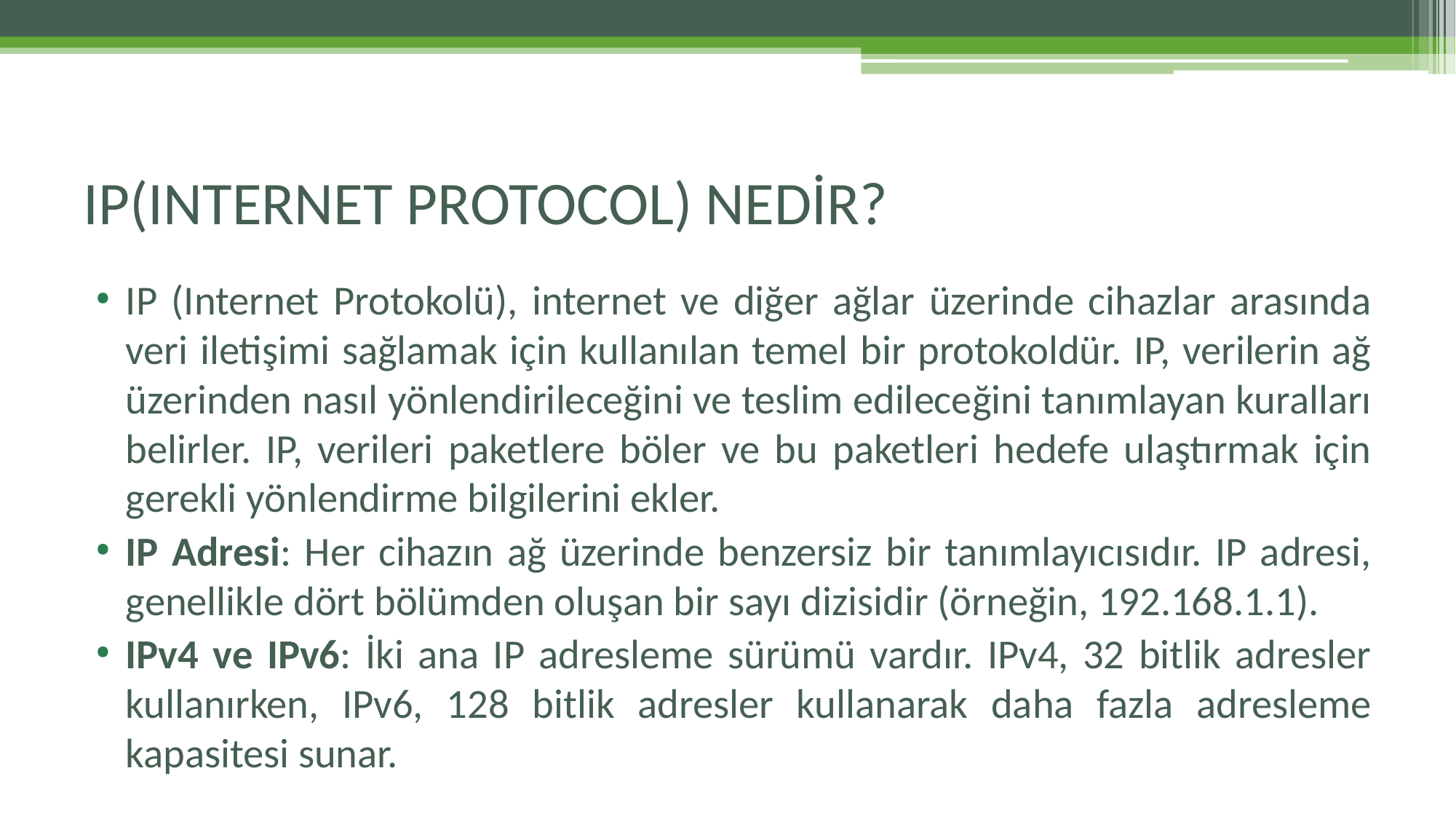

# IP(INTERNET PROTOCOL) NEDİR?
IP (Internet Protokolü), internet ve diğer ağlar üzerinde cihazlar arasında veri iletişimi sağlamak için kullanılan temel bir protokoldür. IP, verilerin ağ üzerinden nasıl yönlendirileceğini ve teslim edileceğini tanımlayan kuralları belirler. IP, verileri paketlere böler ve bu paketleri hedefe ulaştırmak için gerekli yönlendirme bilgilerini ekler.
IP Adresi: Her cihazın ağ üzerinde benzersiz bir tanımlayıcısıdır. IP adresi, genellikle dört bölümden oluşan bir sayı dizisidir (örneğin, 192.168.1.1).
IPv4 ve IPv6: İki ana IP adresleme sürümü vardır. IPv4, 32 bitlik adresler kullanırken, IPv6, 128 bitlik adresler kullanarak daha fazla adresleme kapasitesi sunar.